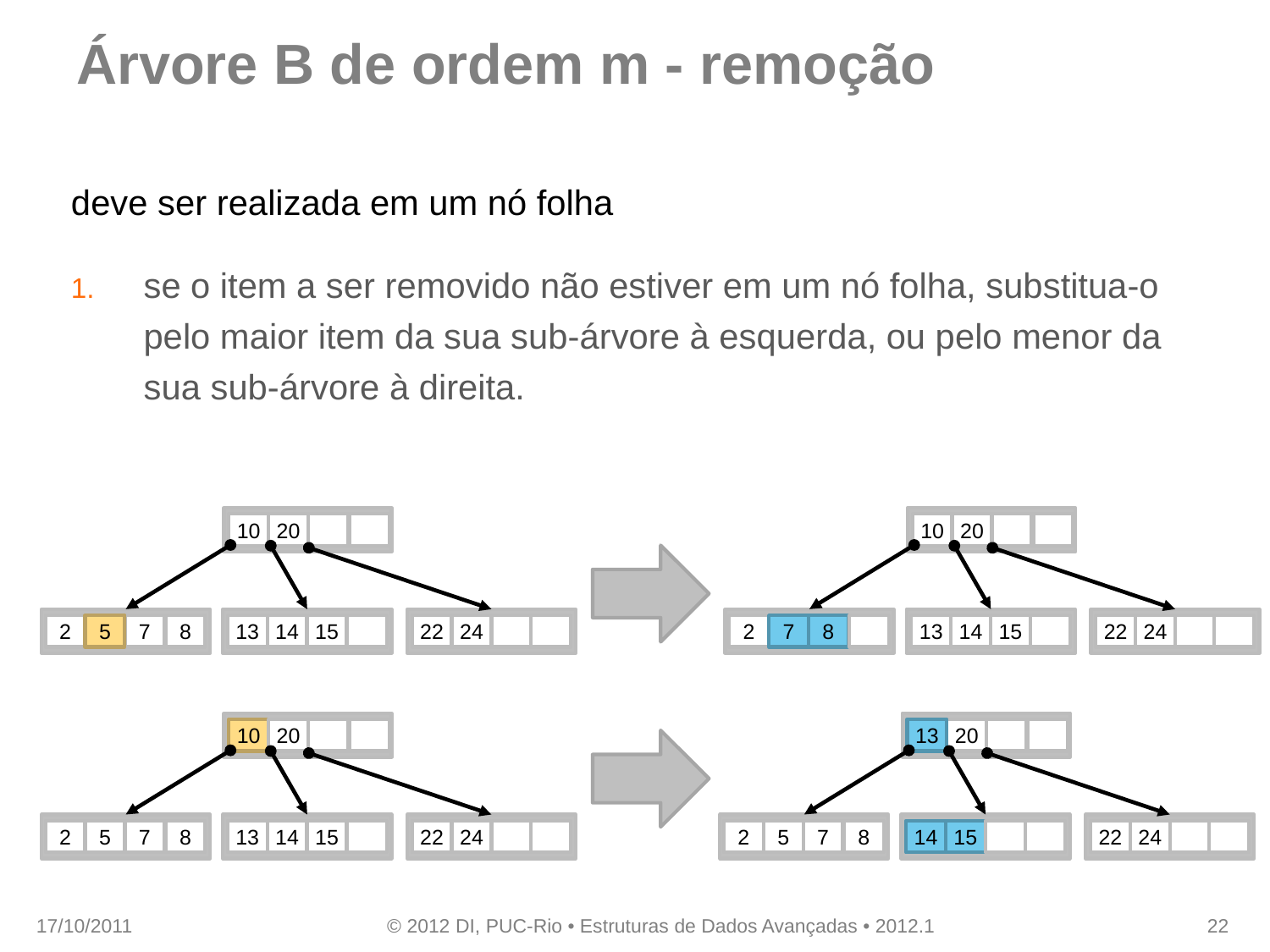

# Árvore B de ordem m - remoção
deve ser realizada em um nó folha
se o item a ser removido não estiver em um nó folha, substitua-o pelo maior item da sua sub-árvore à esquerda, ou pelo menor da sua sub-árvore à direita.

10
20

2
5
7
8

13
14
15

22
24

10
20

2
7
8

13
14
15

22
24

10
20

2
5
7
8

13
14
15

22
24

13
20

2
5
7
8

14
15

22
24

17/10/2011
© 2012 DI, PUC-Rio • Estruturas de Dados Avançadas • 2012.1
22